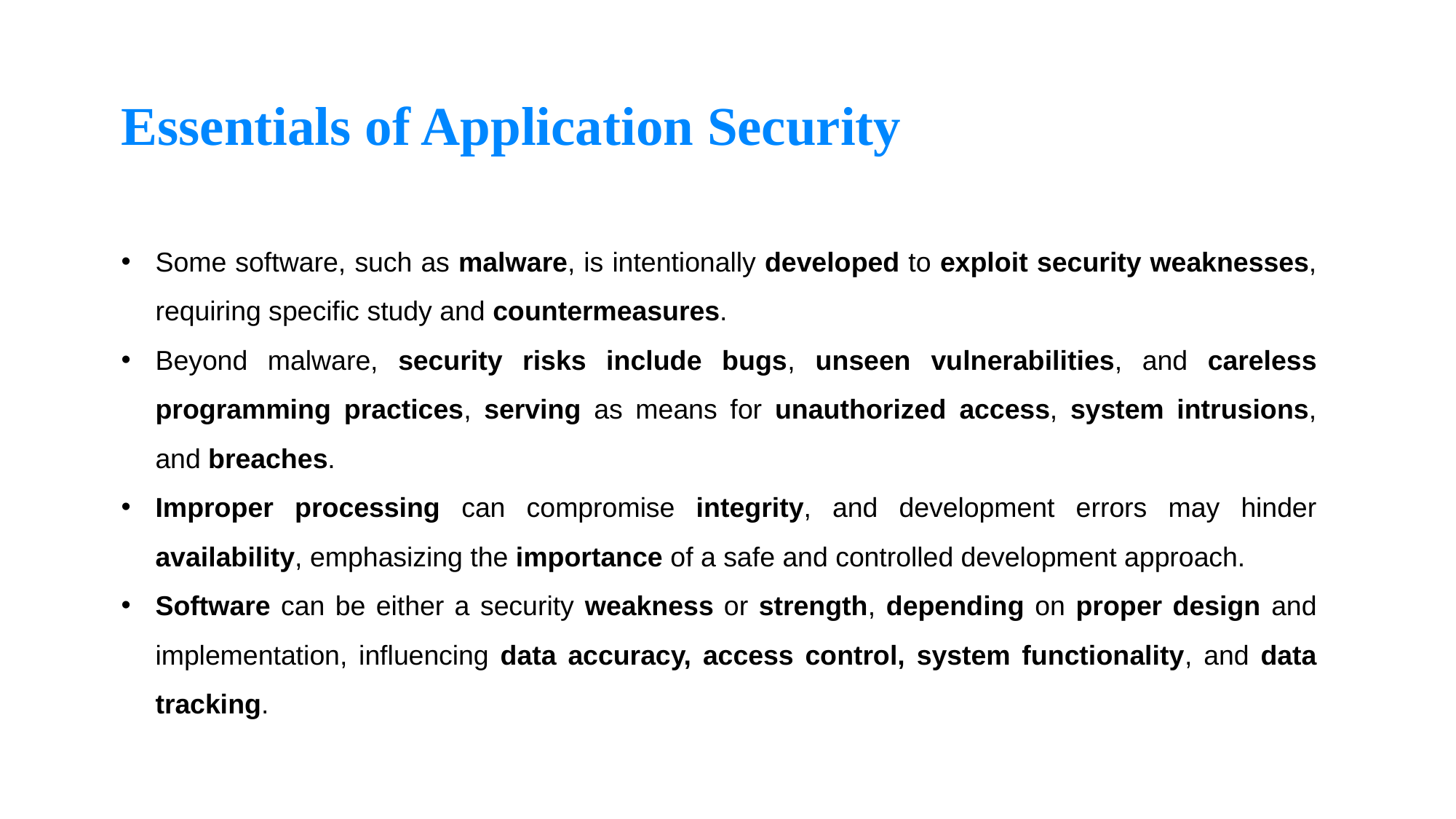

Essentials of Application Security
Some software, such as malware, is intentionally developed to exploit security weaknesses, requiring specific study and countermeasures.
Beyond malware, security risks include bugs, unseen vulnerabilities, and careless programming practices, serving as means for unauthorized access, system intrusions, and breaches.
Improper processing can compromise integrity, and development errors may hinder availability, emphasizing the importance of a safe and controlled development approach.
Software can be either a security weakness or strength, depending on proper design and implementation, influencing data accuracy, access control, system functionality, and data tracking.